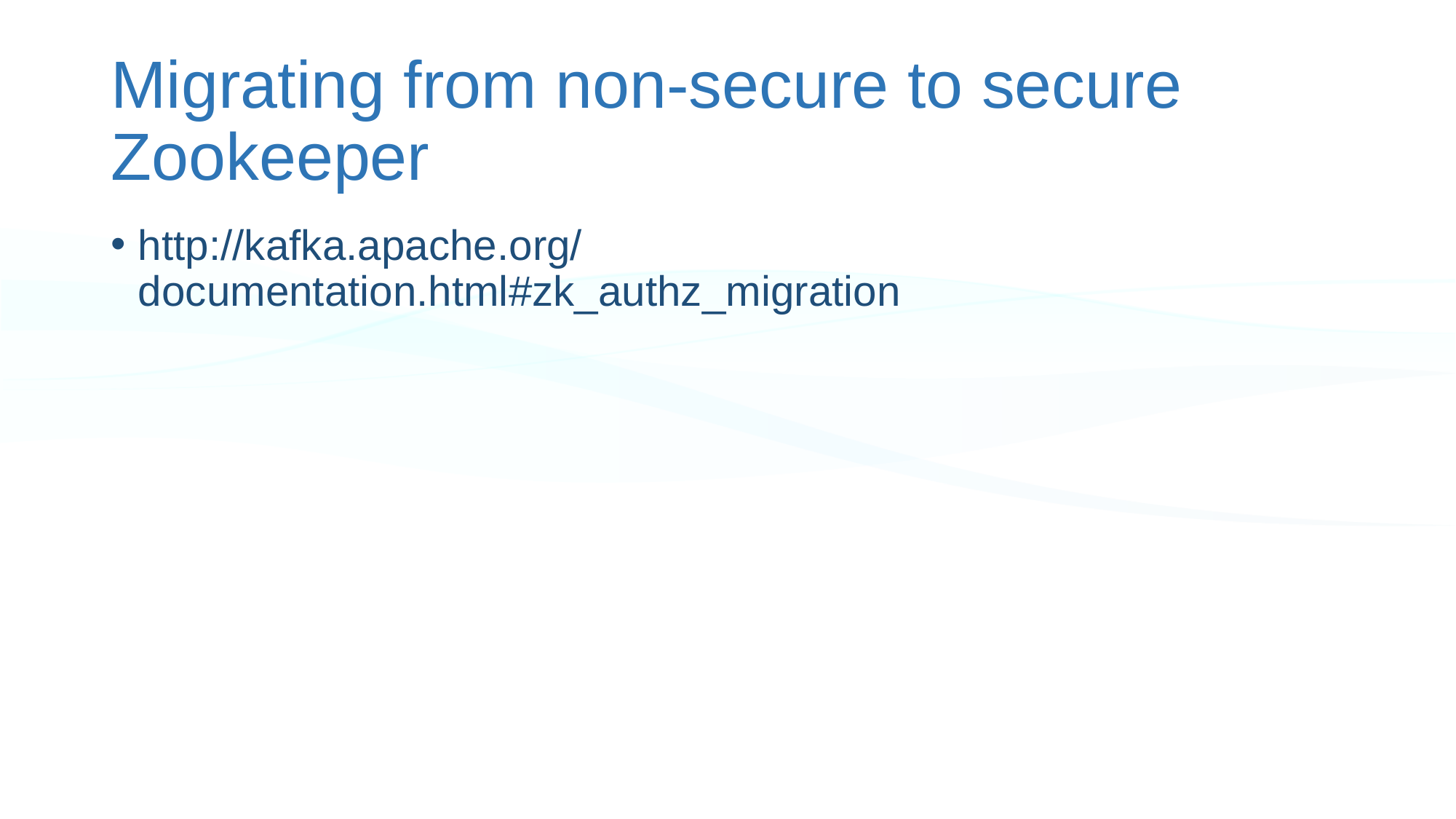

# Migrating from non-secure to secure Zookeeper
http://kafka.apache.org/documentation.html#zk_authz_migration